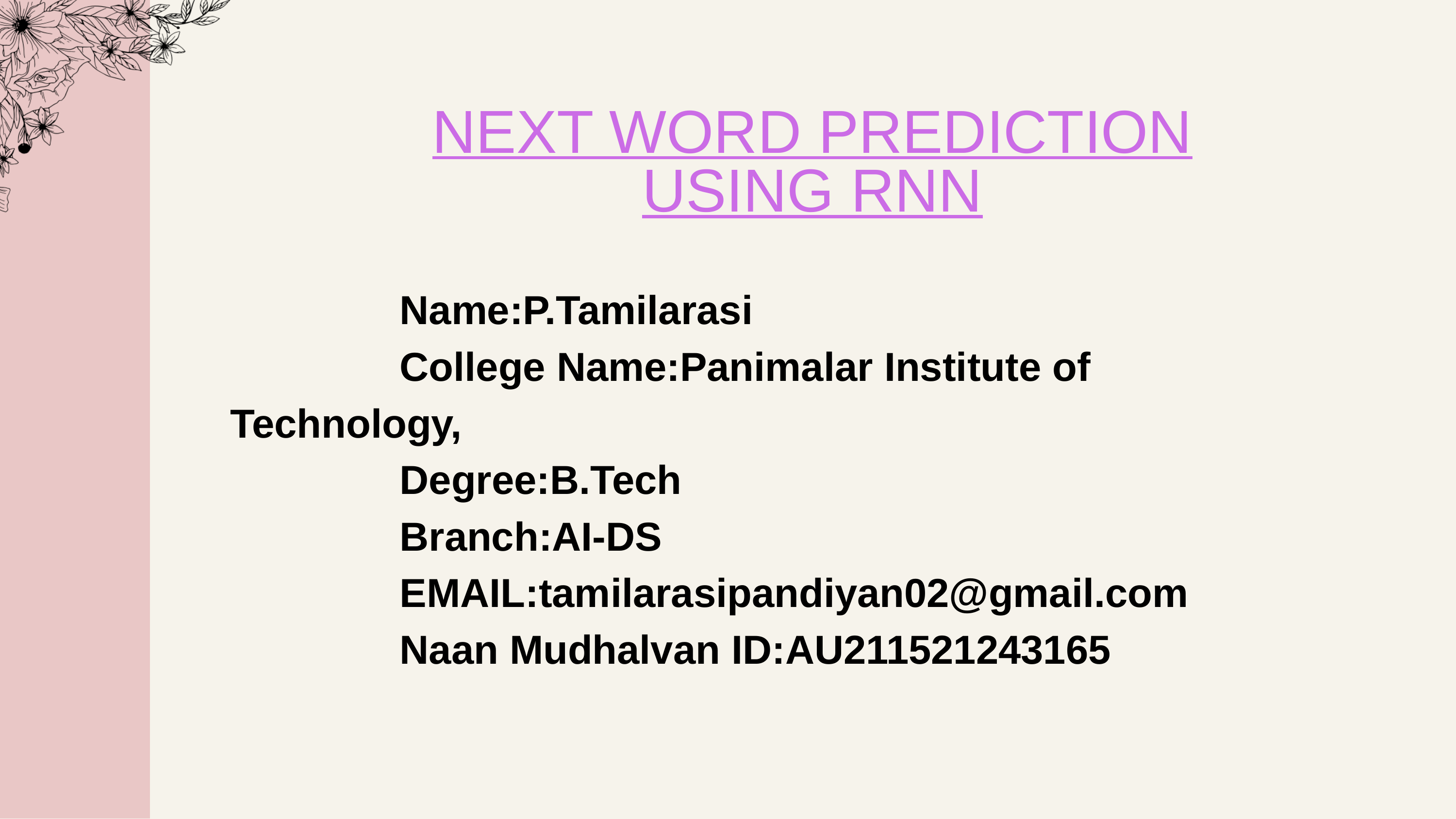

NEXT WORD PREDICTION USING RNN
               Name:P.Tamilarasi
               College Name:Panimalar Institute of Technology,
               Degree:B.Tech
               Branch:AI-DS
               EMAIL:tamilarasipandiyan02@gmail.com
               Naan Mudhalvan ID:AU211521243165